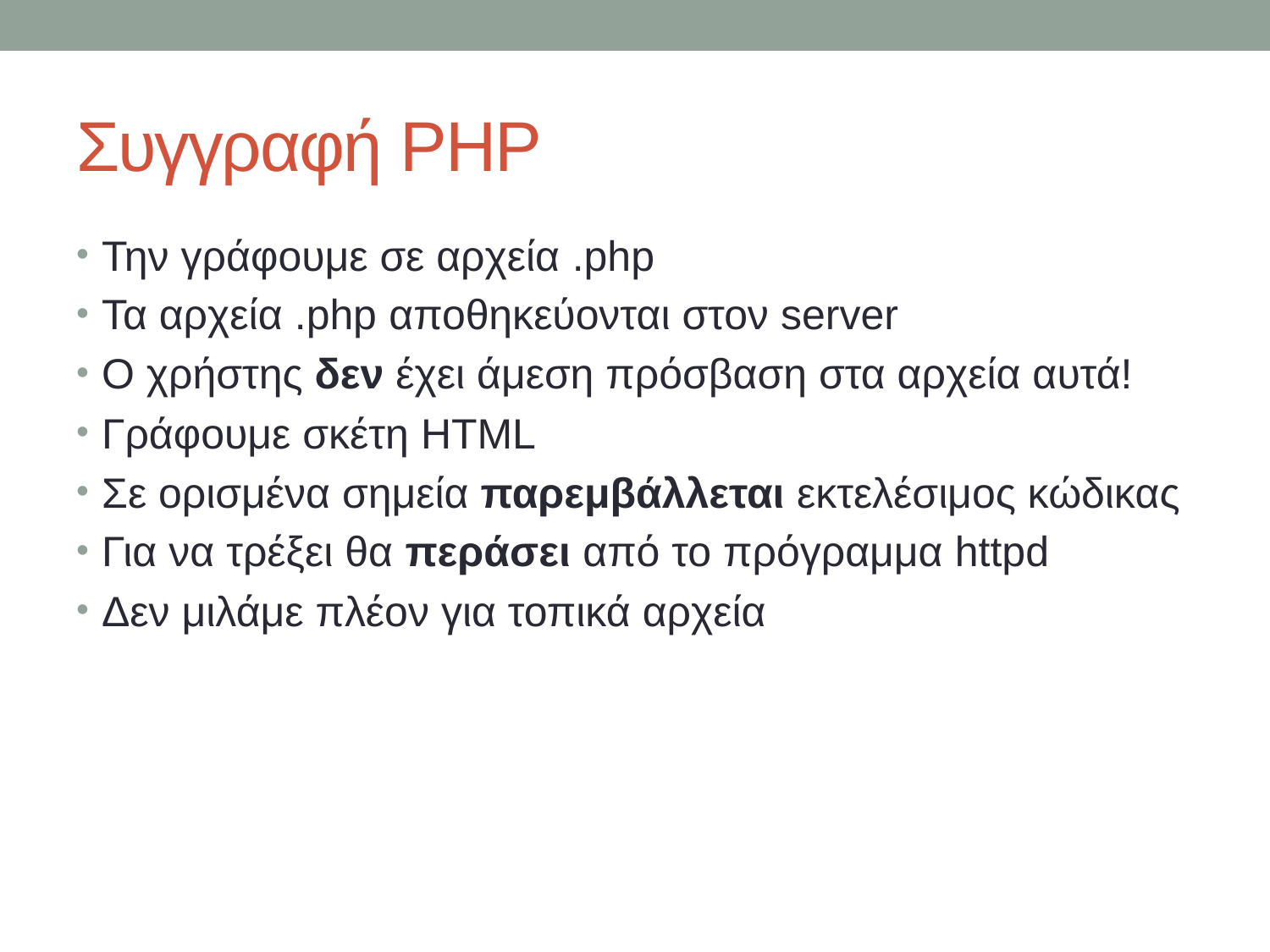

# Συγγραφή PHP
Την γράφουμε σε αρχεία .php
Τα αρχεία .php αποθηκεύονται στον server
Ο χρήστης δεν έχει άμεση πρόσβαση στα αρχεία αυτά!
Γράφουμε σκέτη HTML
Σε ορισμένα σημεία παρεμβάλλεται εκτελέσιμος κώδικας
Για να τρέξει θα περάσει από το πρόγραμμα httpd
Δεν μιλάμε πλέον για τοπικά αρχεία